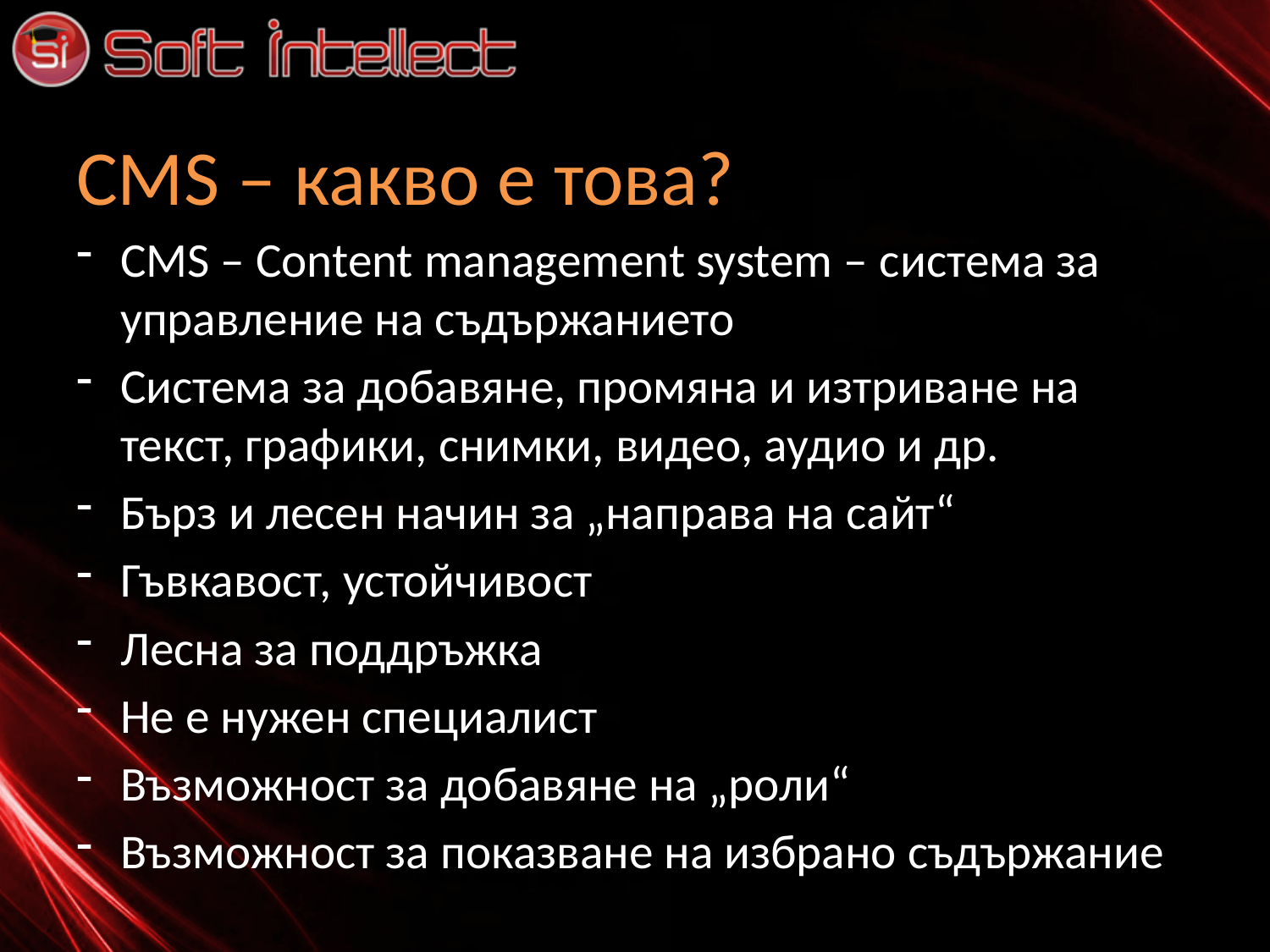

# CMS – какво е това?
CMS – Content management system – система за управление на съдържанието
Система за добавяне, промяна и изтриване на текст, графики, снимки, видео, аудио и др.
Бърз и лесен начин за „направа на сайт“
Гъвкавост, устойчивост
Лесна за поддръжка
Не е нужен специалист
Възможност за добавяне на „роли“
Възможност за показване на избрано съдържание